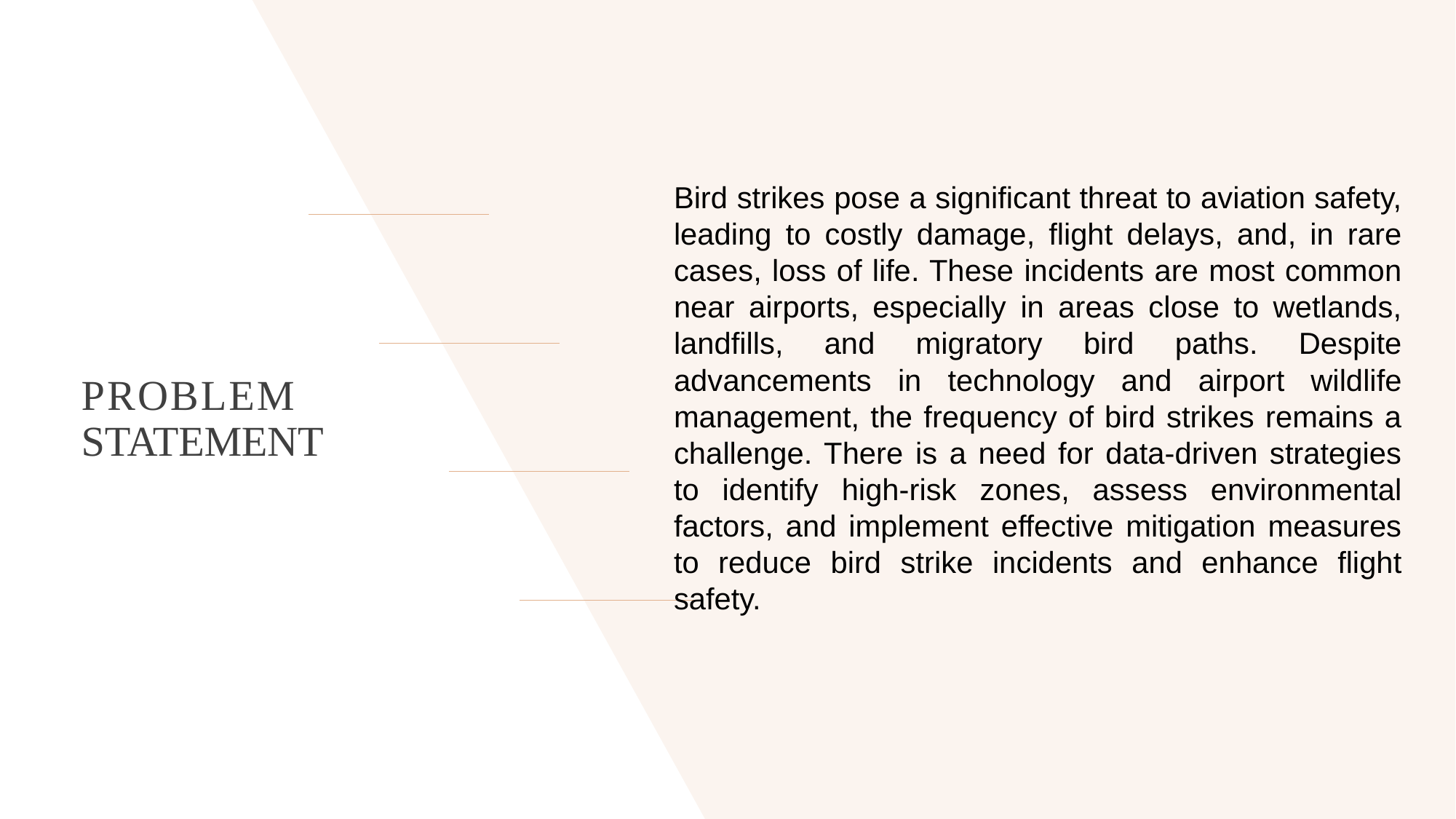

Bird strikes pose a significant threat to aviation safety, leading to costly damage, flight delays, and, in rare cases, loss of life. These incidents are most common near airports, especially in areas close to wetlands, landfills, and migratory bird paths. Despite advancements in technology and airport wildlife management, the frequency of bird strikes remains a challenge. There is a need for data-driven strategies to identify high-risk zones, assess environmental factors, and implement effective mitigation measures to reduce bird strike incidents and enhance flight safety.
# Problem Statement